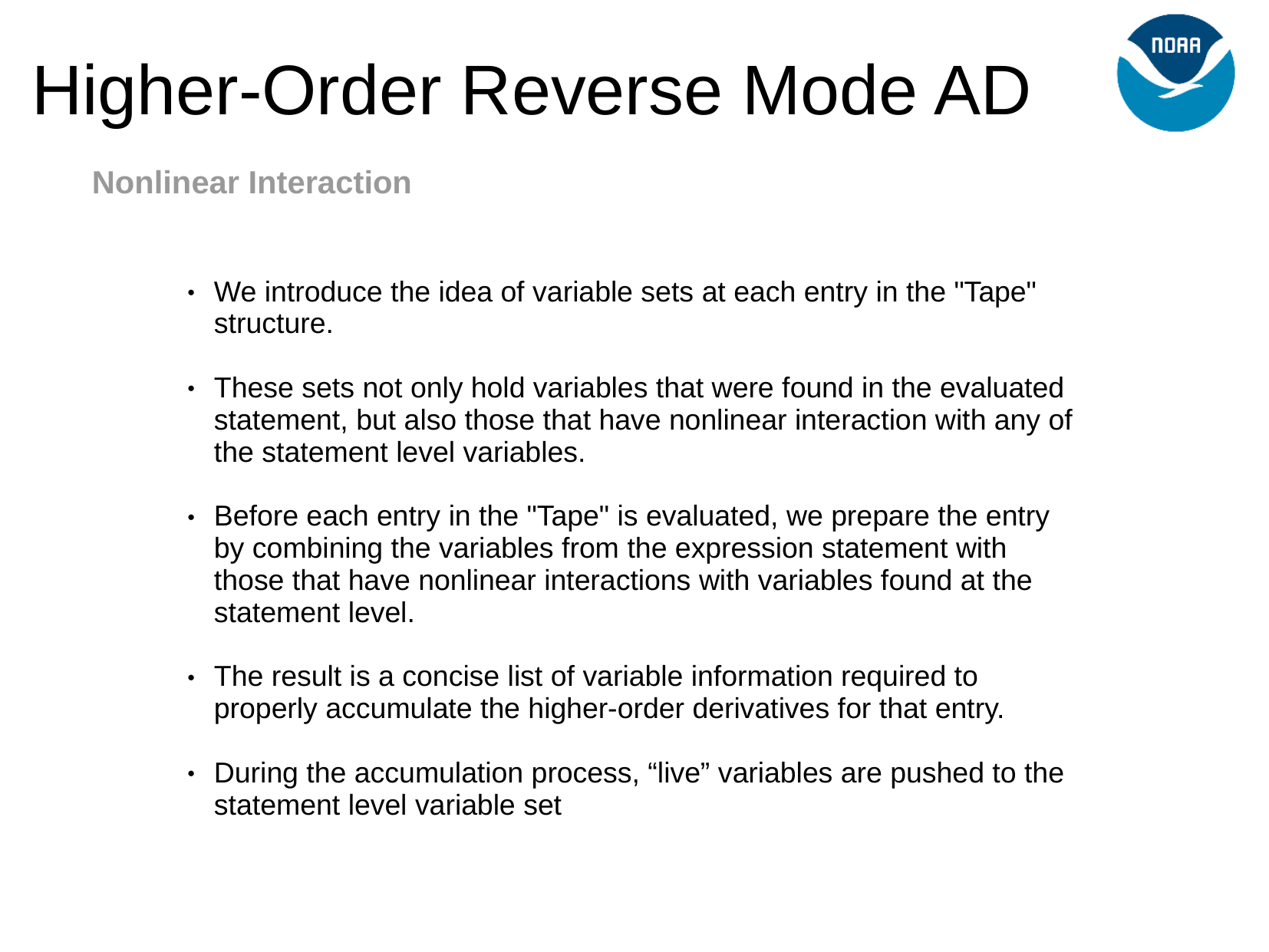

Higher-Order Reverse Mode AD
Nonlinear Interaction

We introduce the idea of variable sets at each entry in the "Tape" structure.

These sets not only hold variables that were found in the evaluated statement, but also those that have nonlinear interaction with any of the statement level variables.

Before each entry in the "Tape" is evaluated, we prepare the entry by combining the variables from the expression statement with those that have nonlinear interactions with variables found at the statement level.

The result is a concise list of variable information required to properly accumulate the higher-order derivatives for that entry.

During the accumulation process, “live” variables are pushed to the  statement level variable set